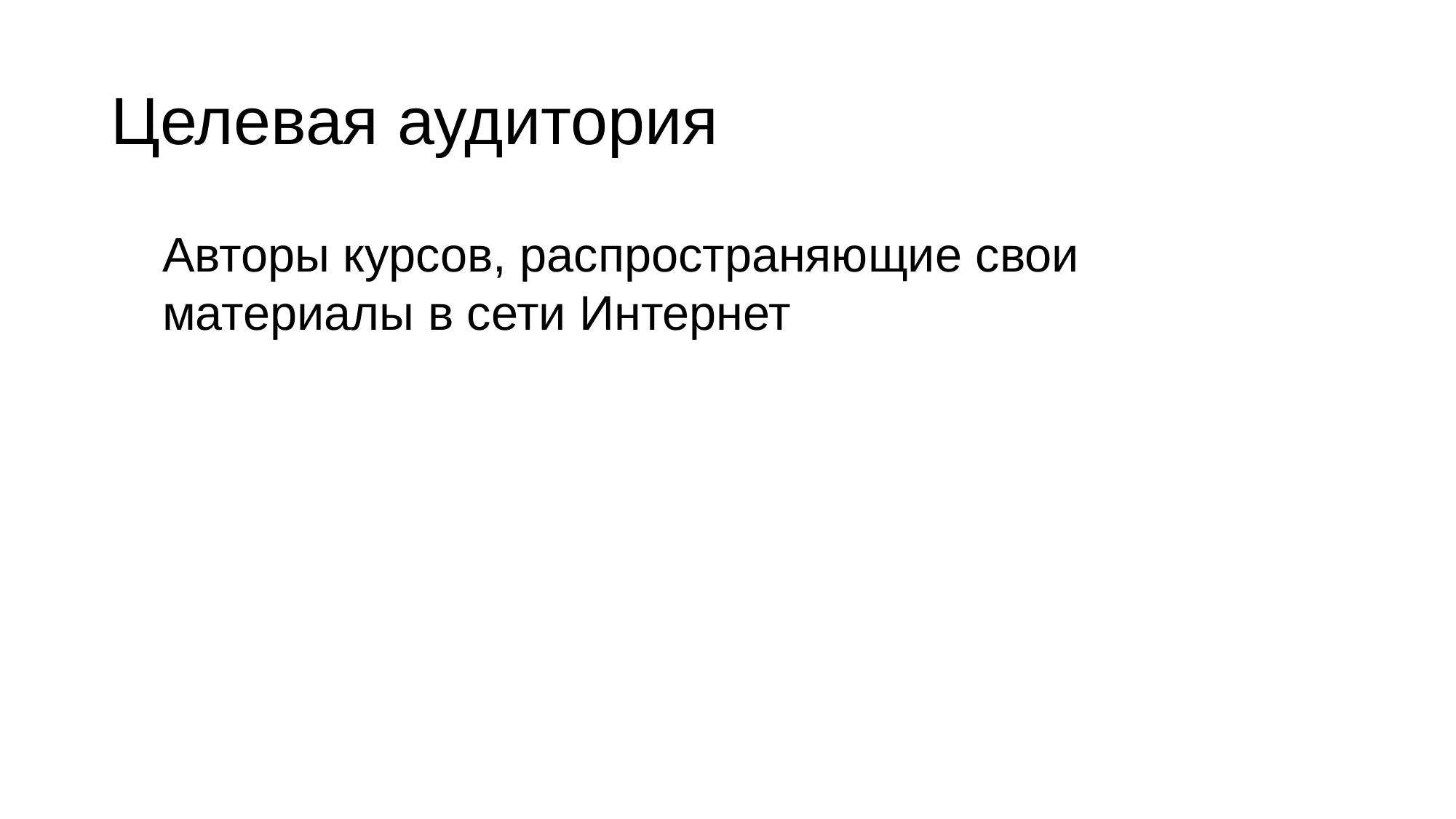

# Целевая аудитория
Авторы курсов, распространяющие свои материалы в сети Интернет